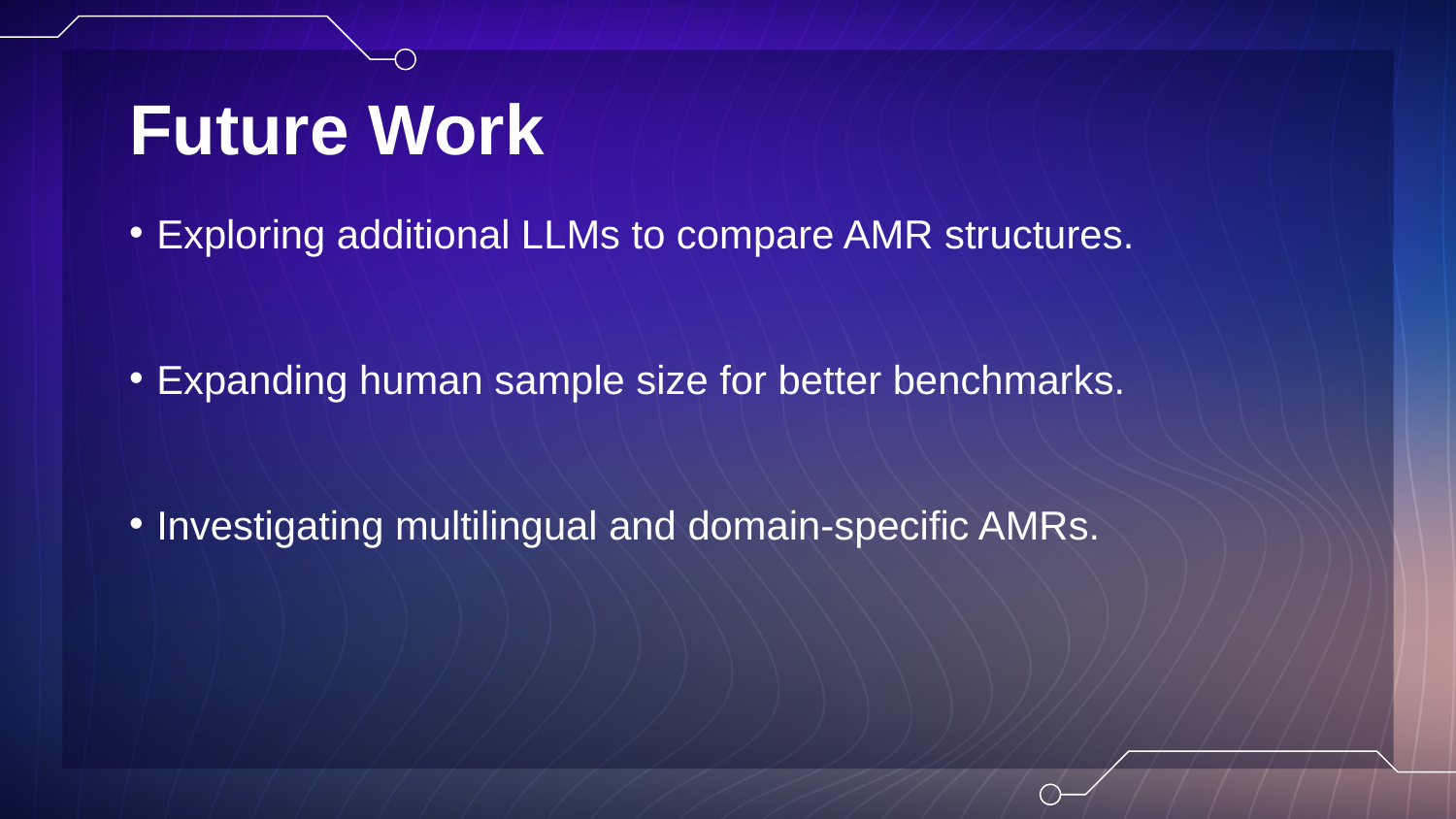

# Future Work
Exploring additional LLMs to compare AMR structures.

Expanding human sample size for better benchmarks.

Investigating multilingual and domain-specific AMRs.